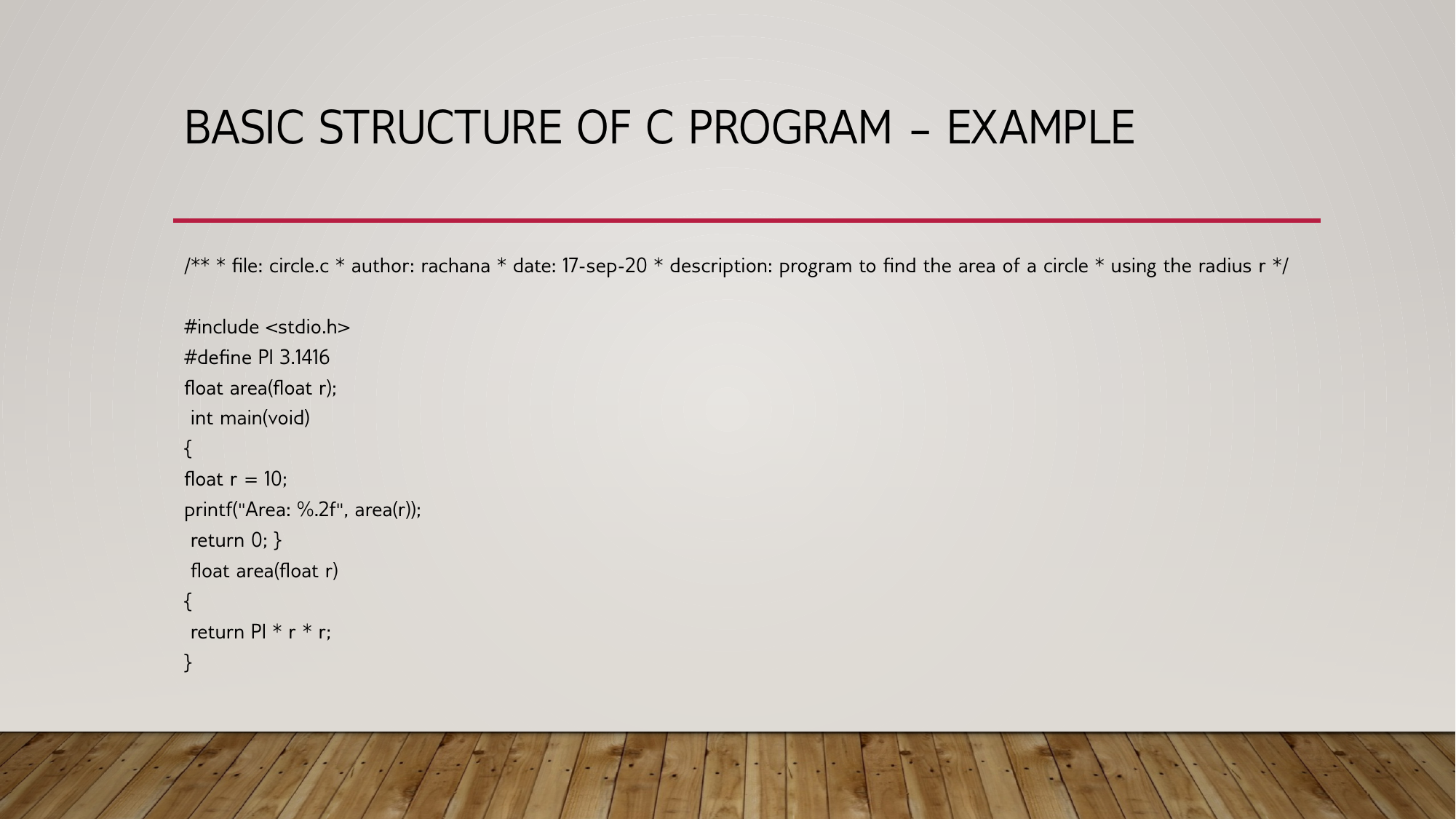

# Basic structure of c Program – Example
/** * file: circle.c * author: rachana * date: 17-sep-20 * description: program to find the area of a circle * using the radius r */

#include <stdio.h>
#define PI 3.1416
float area(float r);
 int main(void)
{
float r = 10;
printf("Area: %.2f", area(r));
 return 0; }
 float area(float r)
{
 return PI * r * r;
}